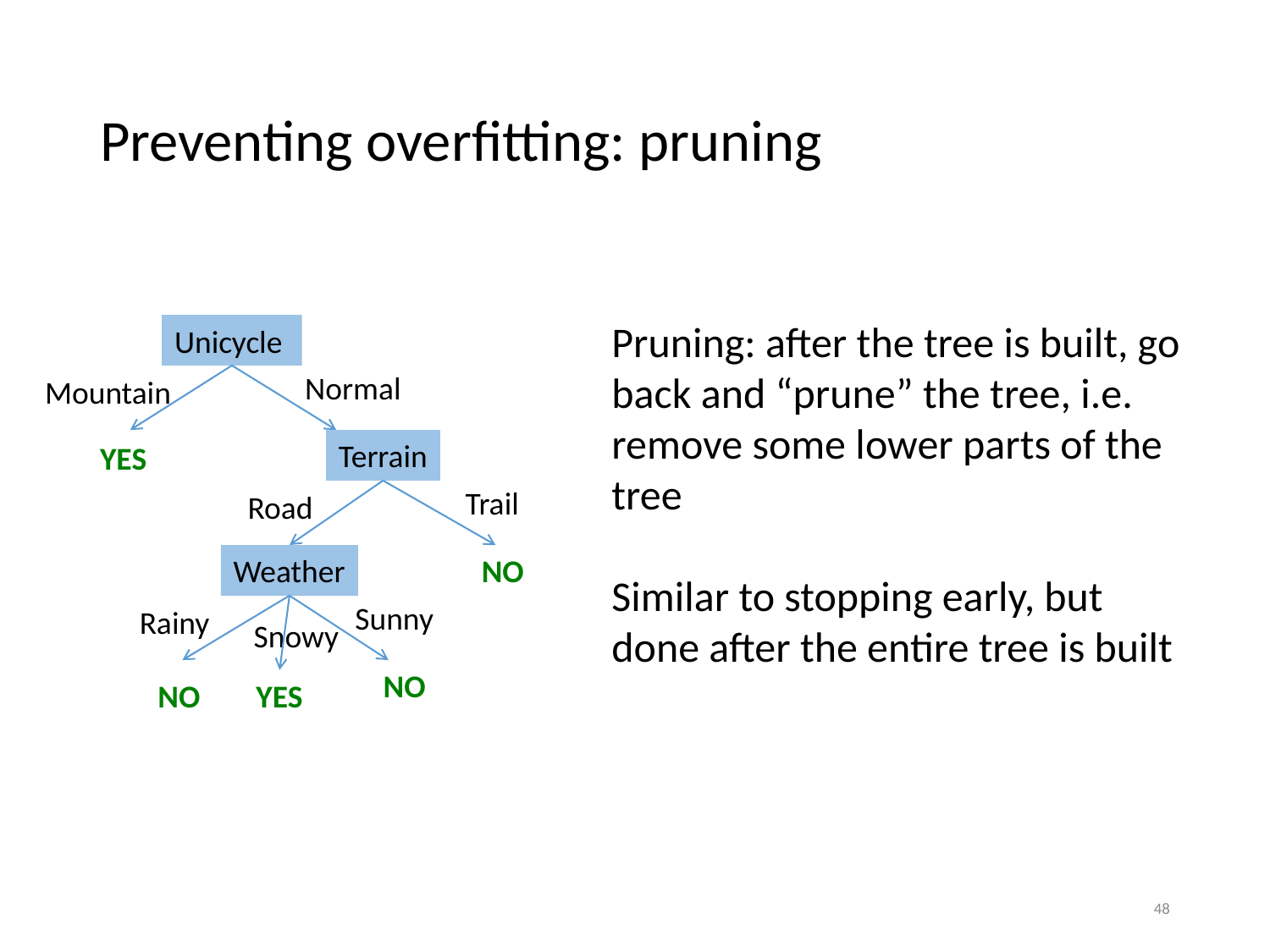

# Preventing overfitting: pruning
Pruning: after the tree is built, go back and “prune” the tree, i.e. remove some lower parts of the tree

Similar to stopping early, but done after the entire tree is built
Unicycle
Normal
Mountain
Terrain
YES
Trail
Road
NO
Weather
Sunny
Rainy
Snowy
NO
YES
NO
48